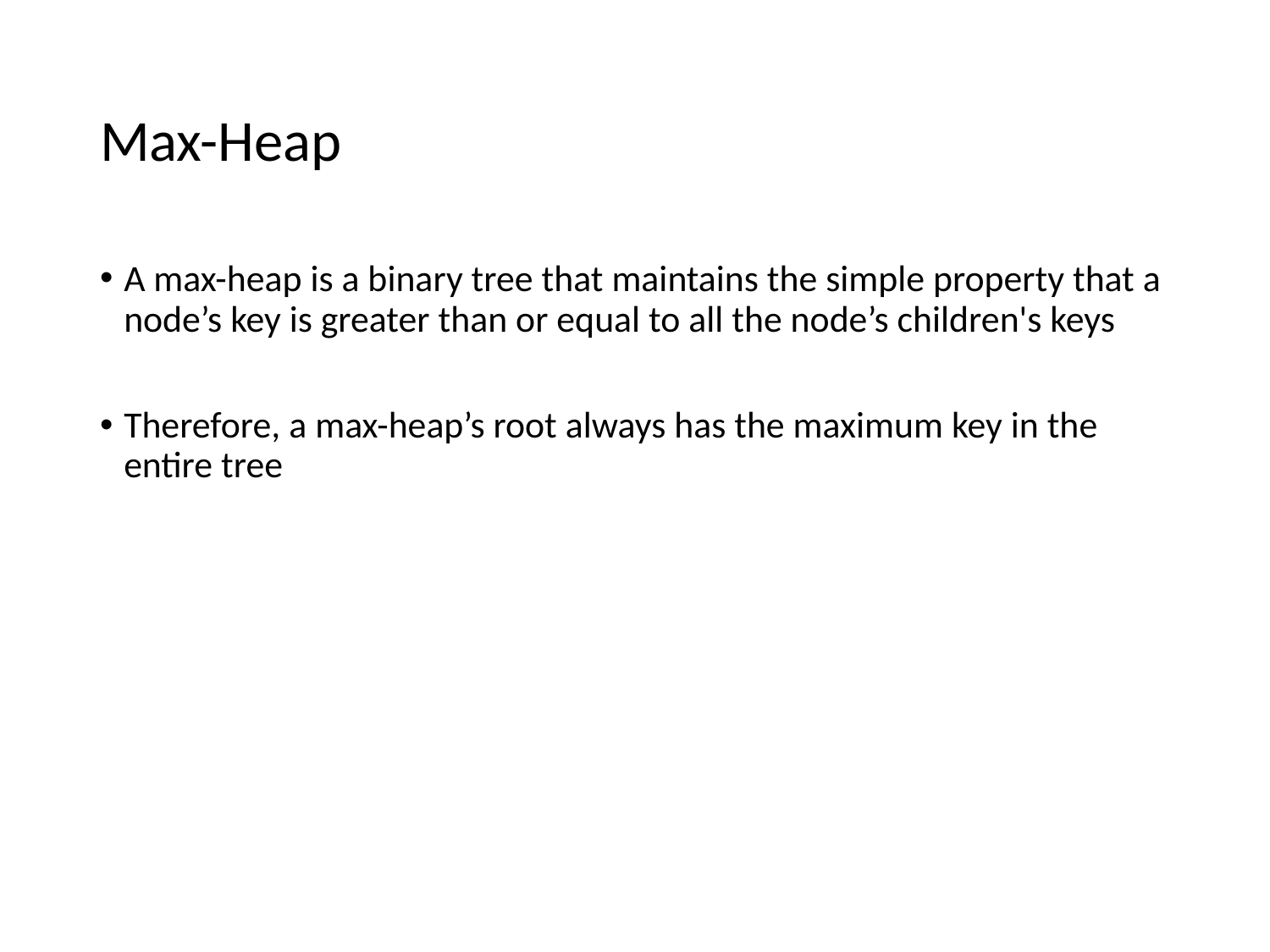

# Max-Heap
A max-heap is a binary tree that maintains the simple property that a node’s key is greater than or equal to all the node’s children's keys

Therefore, a max-heap’s root always has the maximum key in the entire tree